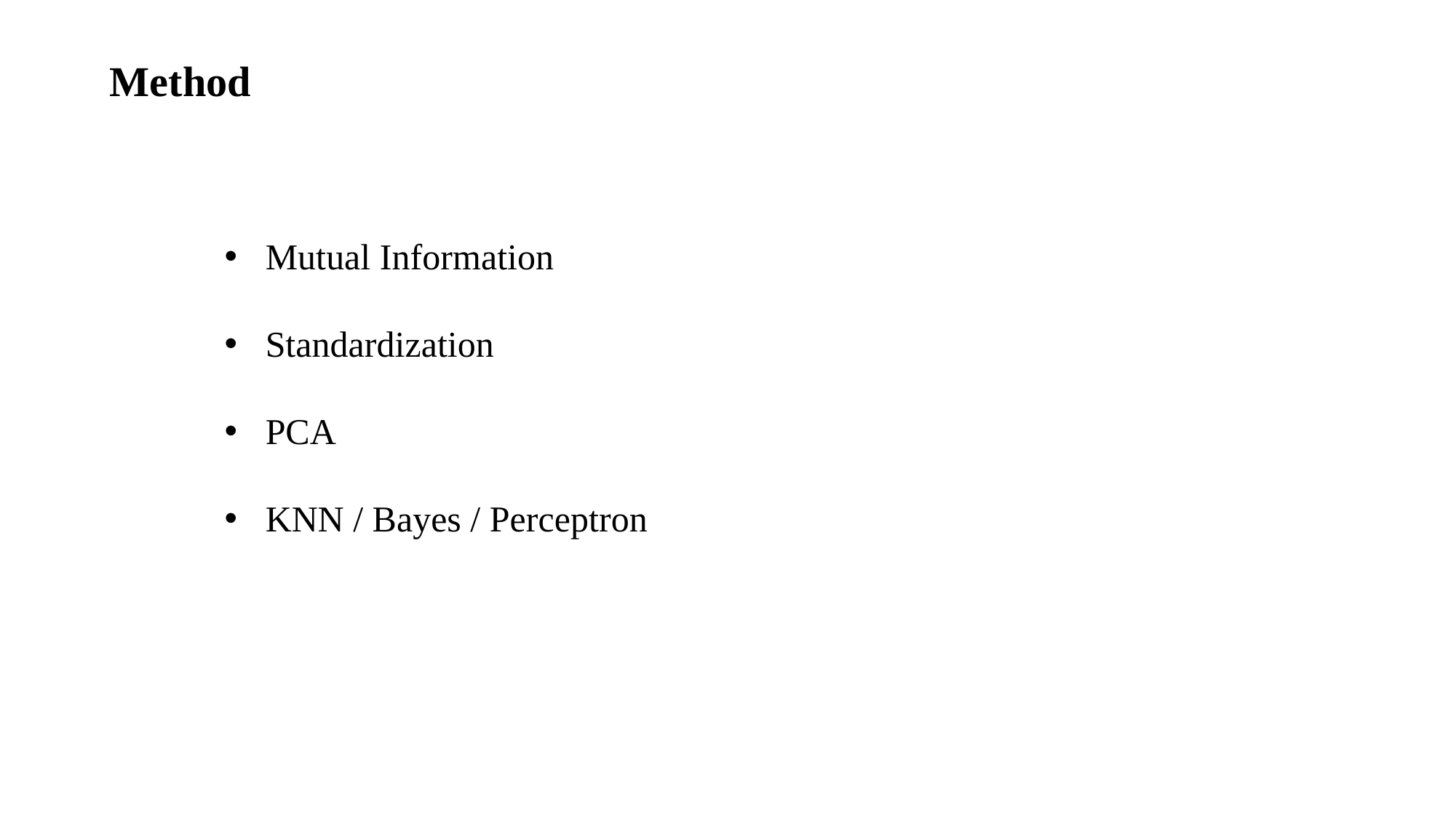

Method
Mutual Information

Standardization

PCA

KNN / Bayes / Perceptron